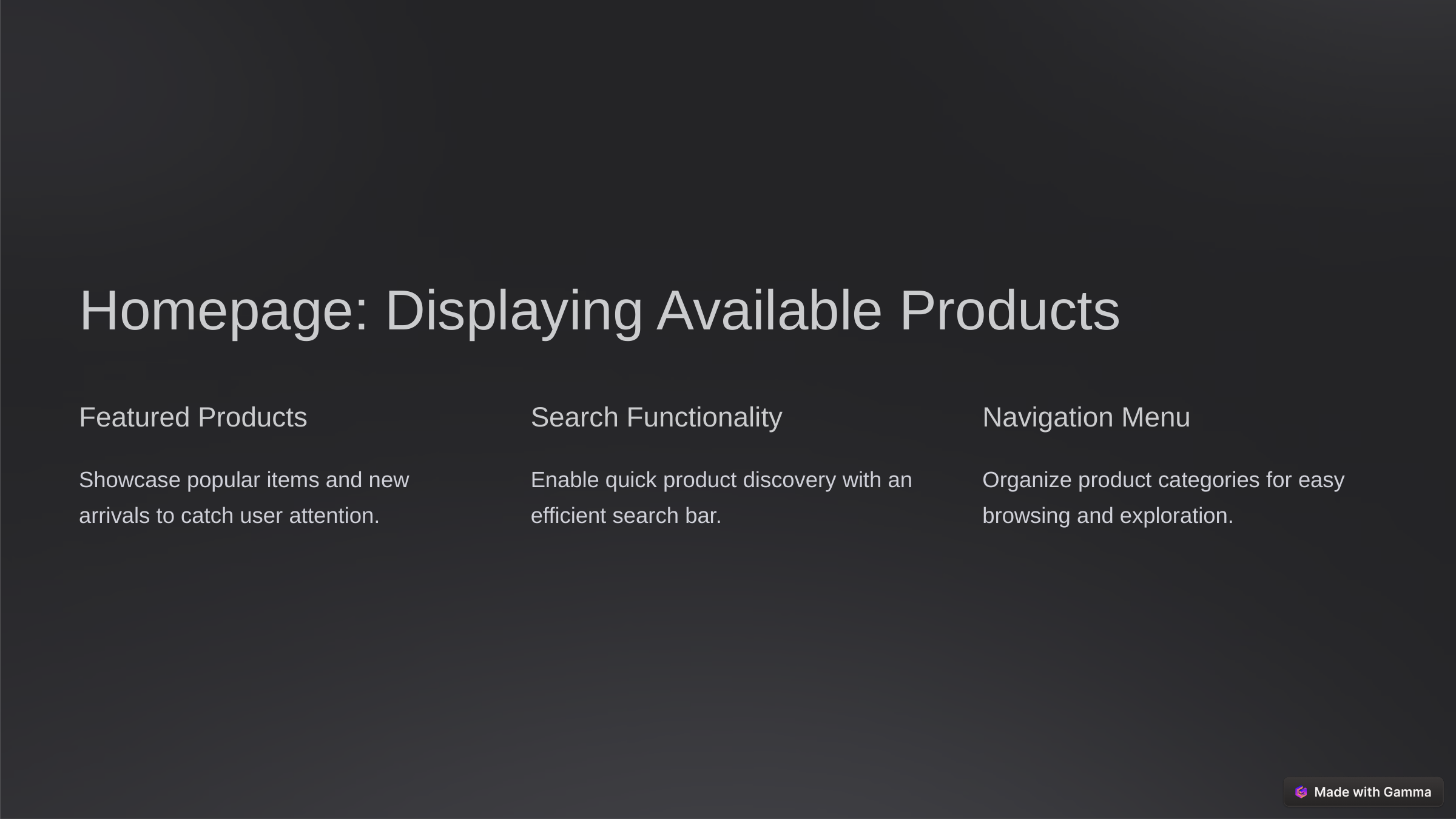

Homepage: Displaying Available Products
Featured Products
Search Functionality
Navigation Menu
Showcase popular items and new arrivals to catch user attention.
Enable quick product discovery with an efficient search bar.
Organize product categories for easy browsing and exploration.